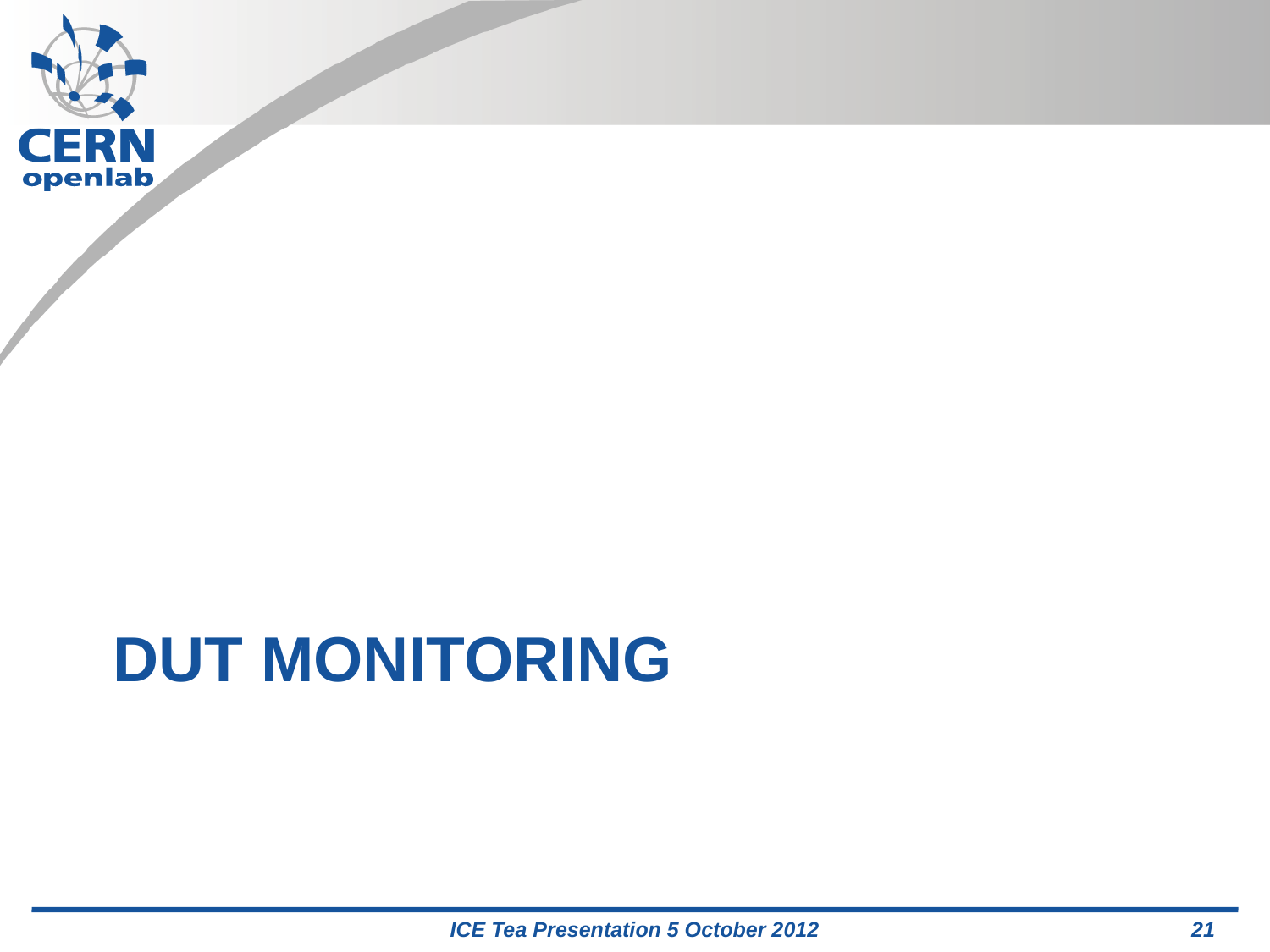

# DUT Monitoring
ICE Tea Presentation 5 October 2012
21